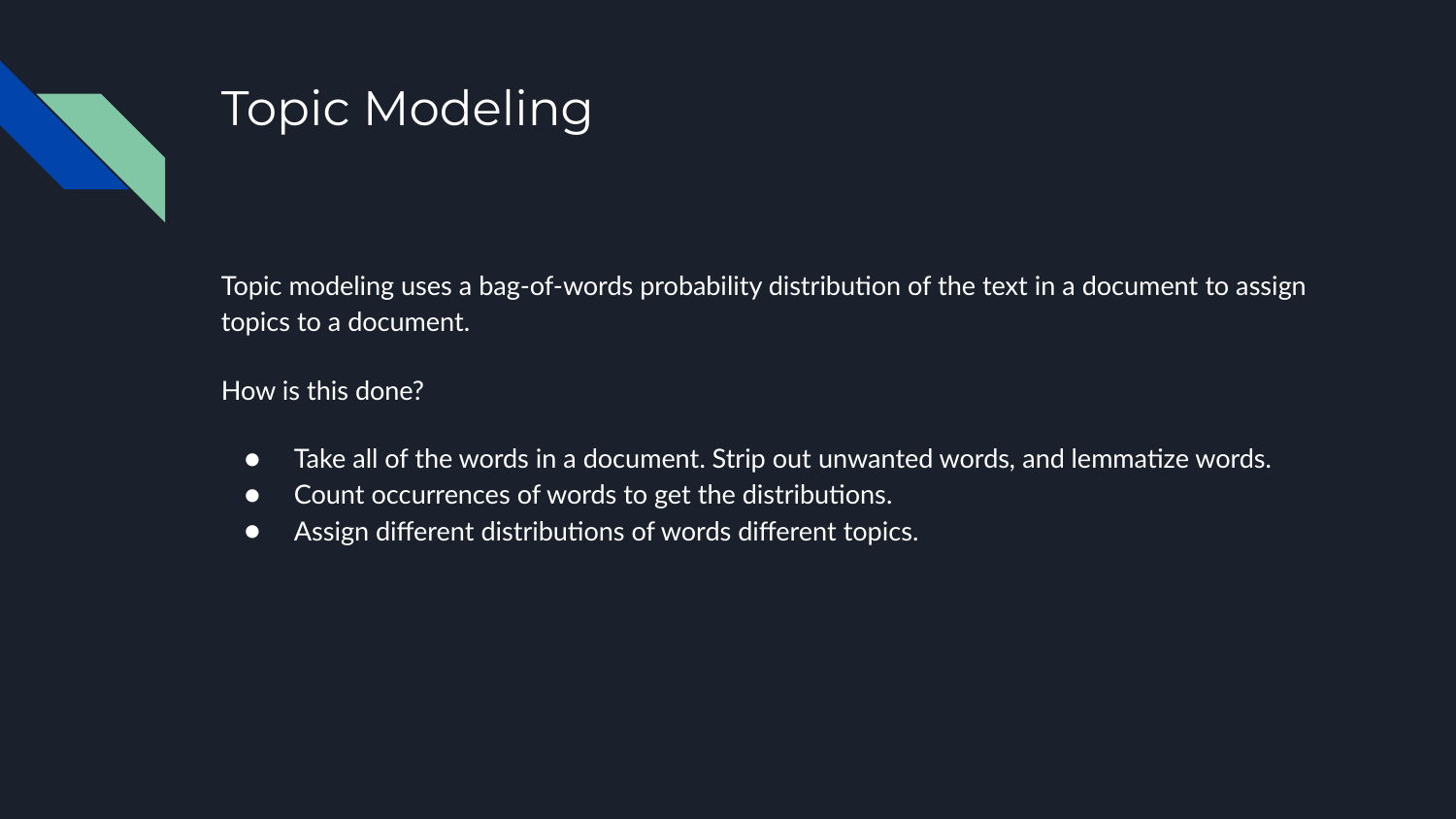

# Topic Modeling
Topic modeling uses a bag-of-words probability distribution of the text in a document to assign topics to a document.
How is this done?
Take all of the words in a document. Strip out unwanted words, and lemmatize words.
Count occurrences of words to get the distributions.
Assign different distributions of words different topics.